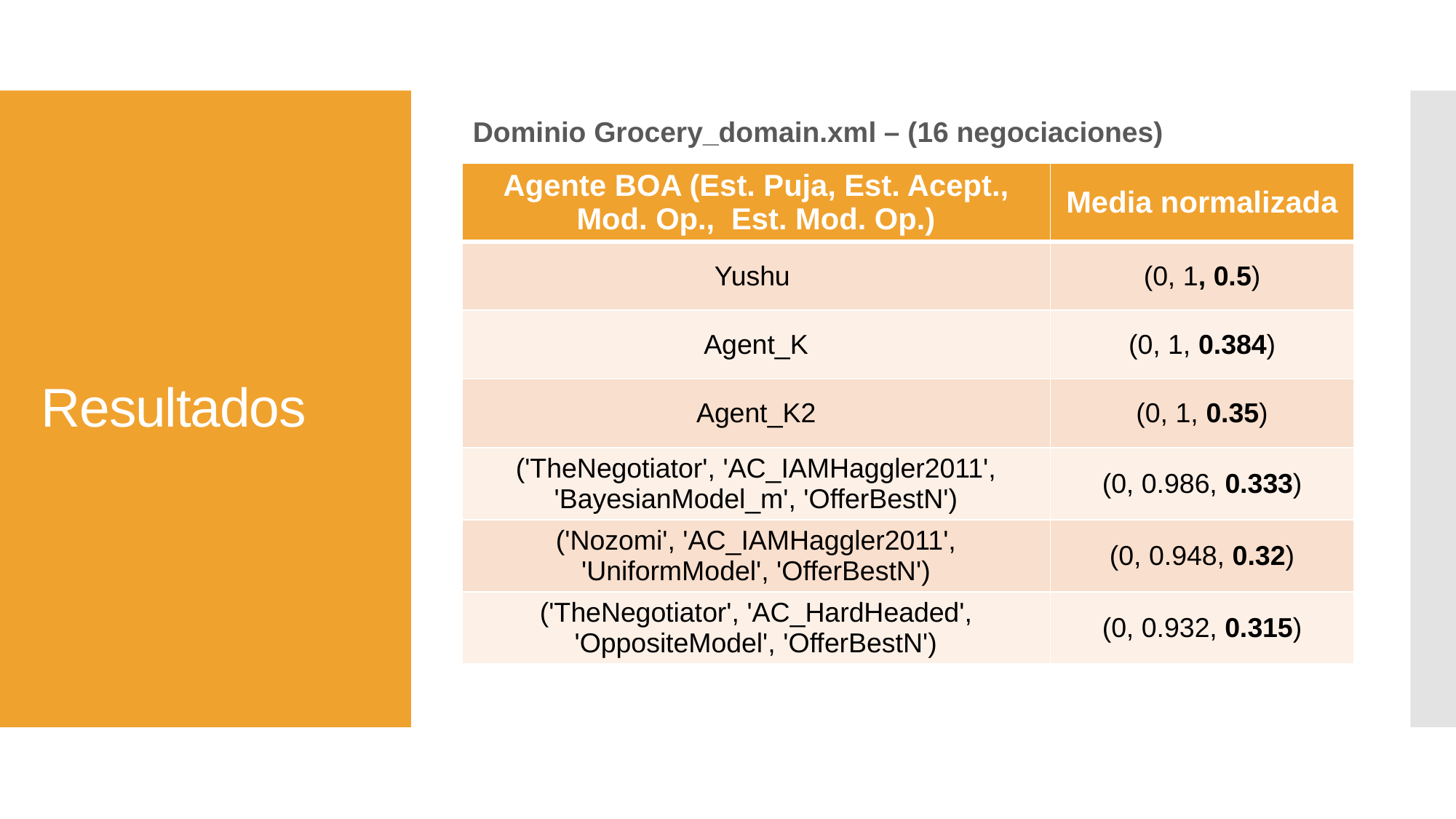

Dominio Grocery_domain.xml – (16 negociaciones)
# Resultados
| Agente BOA (Est. Puja, Est. Acept., Mod. Op., Est. Mod. Op.) | Media normalizada |
| --- | --- |
| Yushu | (0, 1, 0.5) |
| Agent\_K | (0, 1, 0.384) |
| Agent\_K2 | (0, 1, 0.35) |
| ('TheNegotiator', 'AC\_IAMHaggler2011', 'BayesianModel\_m', 'OfferBestN') | (0, 0.986, 0.333) |
| ('Nozomi', 'AC\_IAMHaggler2011', 'UniformModel', 'OfferBestN') | (0, 0.948, 0.32) |
| ('TheNegotiator', 'AC\_HardHeaded', 'OppositeModel', 'OfferBestN') | (0, 0.932, 0.315) |